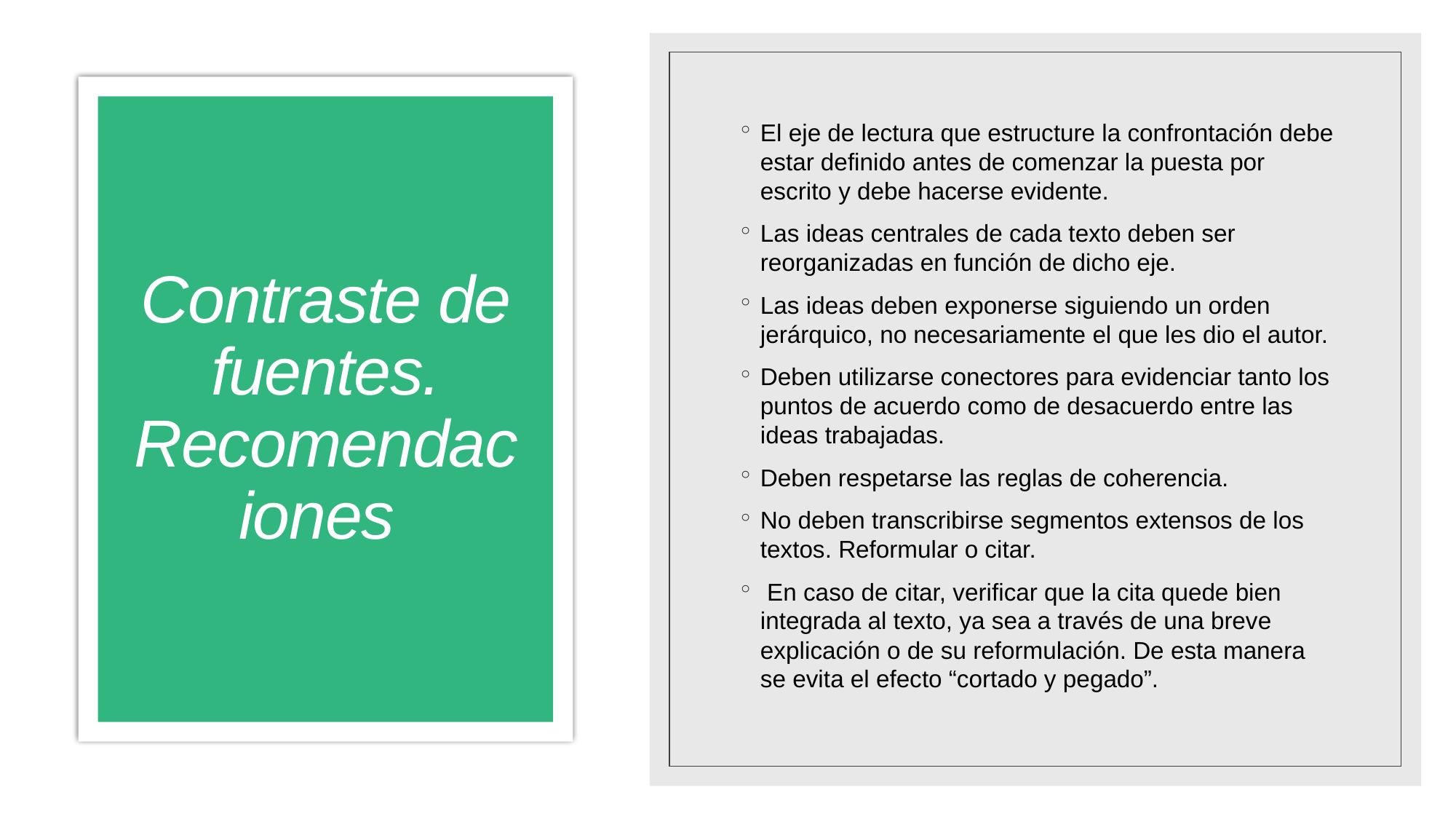

El eje de lectura que estructure la confrontación debe estar definido antes de comenzar la puesta por escrito y debe hacerse evidente.
Las ideas centrales de cada texto deben ser reorganizadas en función de dicho eje.
Las ideas deben exponerse siguiendo un orden jerárquico, no necesariamente el que les dio el autor.
Deben utilizarse conectores para evidenciar tanto los puntos de acuerdo como de desacuerdo entre las ideas trabajadas.
Deben respetarse las reglas de coherencia.
No deben transcribirse segmentos extensos de los textos. Reformular o citar.
 En caso de citar, verificar que la cita quede bien integrada al texto, ya sea a través de una breve explicación o de su reformulación. De esta manera se evita el efecto “cortado y pegado”.

# Contraste de fuentes. Recomendaciones